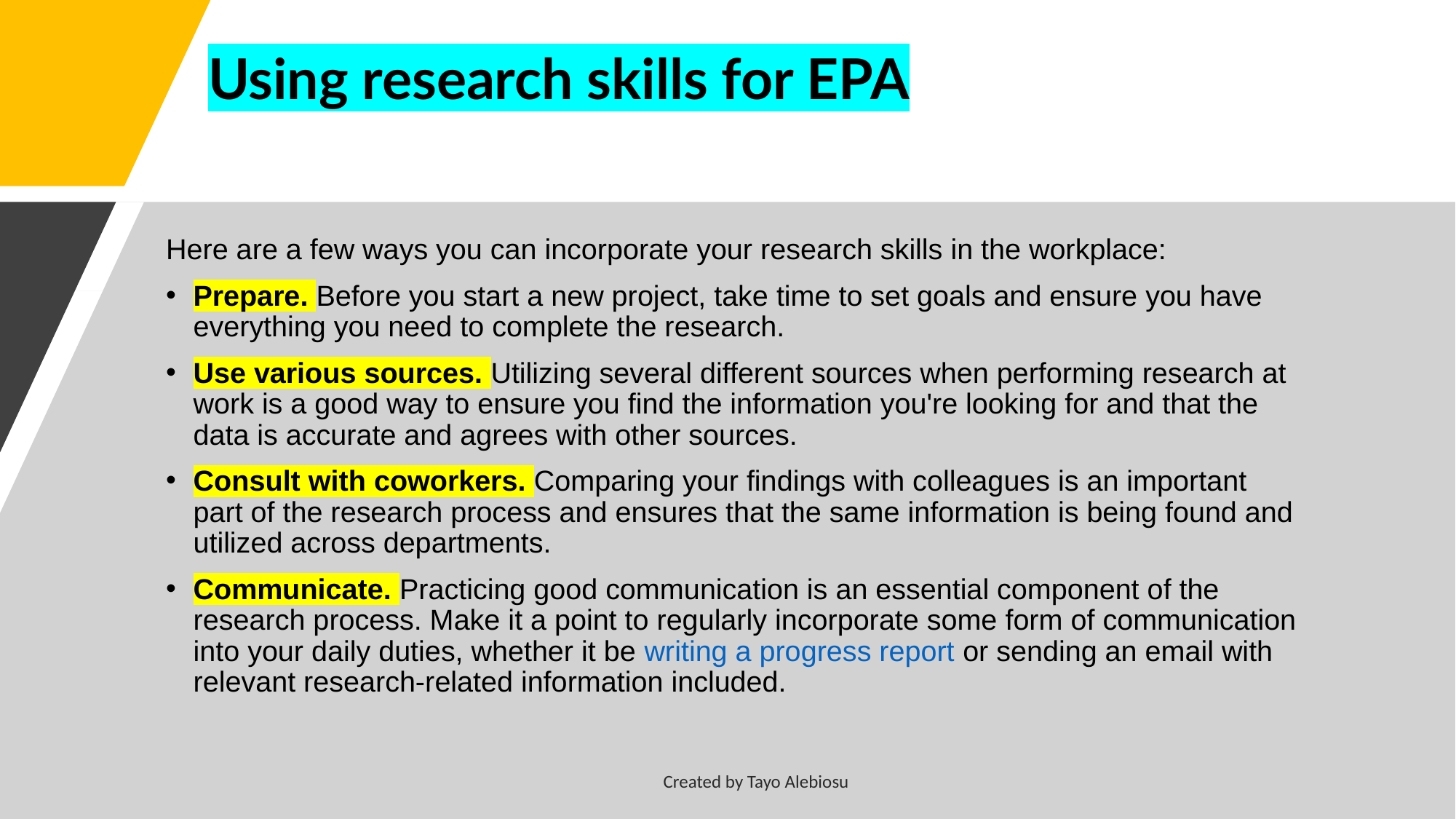

# Using research skills for EPA

Here are a few ways you can incorporate your research skills in the workplace:
Prepare. Before you start a new project, take time to set goals and ensure you have everything you need to complete the research.
Use various sources. Utilizing several different sources when performing research at work is a good way to ensure you find the information you're looking for and that the data is accurate and agrees with other sources.
Consult with coworkers. Comparing your findings with colleagues is an important part of the research process and ensures that the same information is being found and utilized across departments.
Communicate. Practicing good communication is an essential component of the research process. Make it a point to regularly incorporate some form of communication into your daily duties, whether it be writing a progress report or sending an email with relevant research-related information included.

Created by Tayo Alebiosu